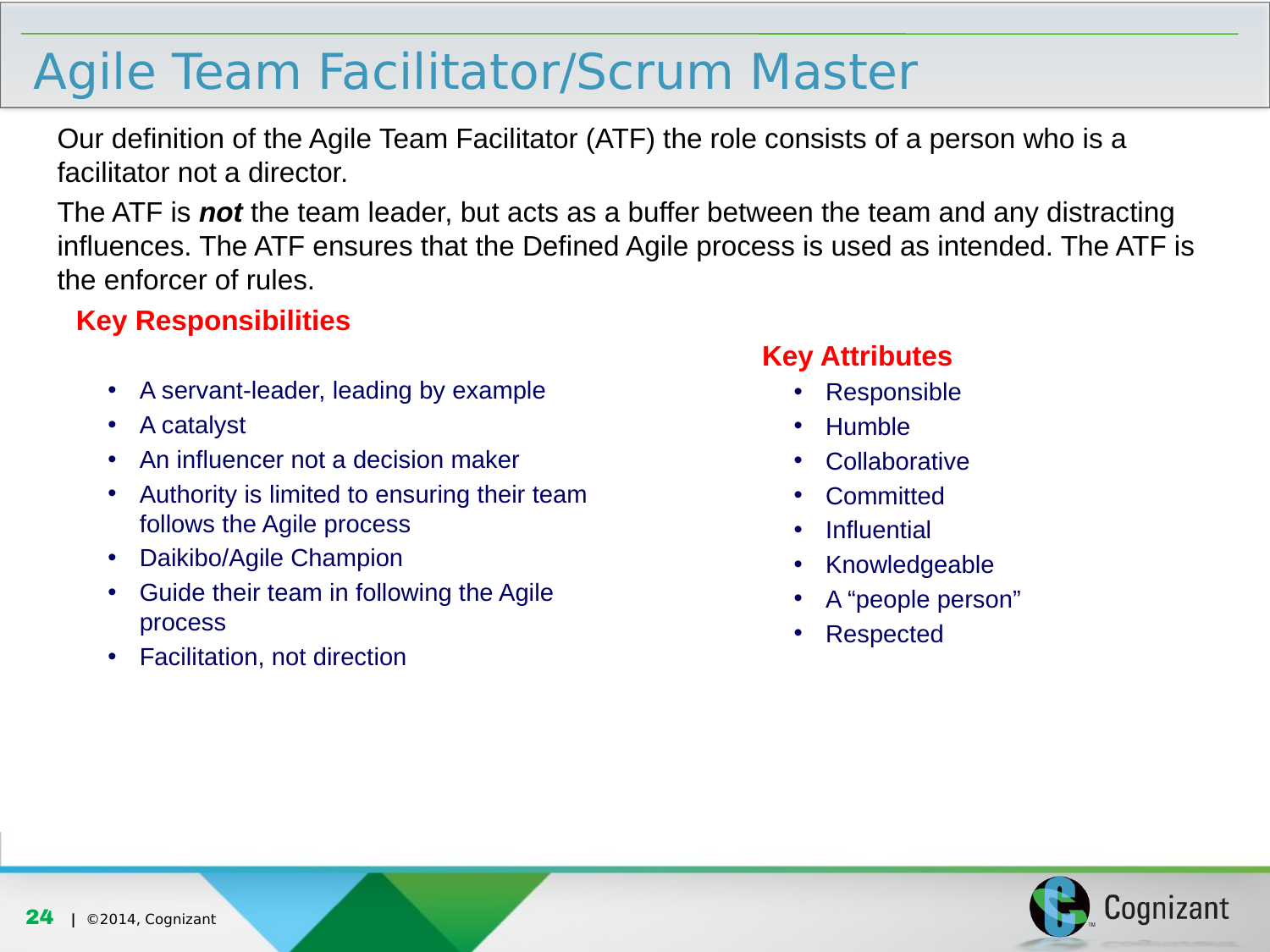

# Agile Team Facilitator/Scrum Master
Our definition of the Agile Team Facilitator (ATF) the role consists of a person who is a facilitator not a director.
The ATF is not the team leader, but acts as a buffer between the team and any distracting influences. The ATF ensures that the Defined Agile process is used as intended. The ATF is the enforcer of rules.
Key Responsibilities
A servant-leader, leading by example
A catalyst
An influencer not a decision maker
Authority is limited to ensuring their team follows the Agile process
Daikibo/Agile Champion
Guide their team in following the Agile process
Facilitation, not direction

   	Key Attributes
Responsible
Humble
Collaborative
Committed
Influential
Knowledgeable
A “people person”
Respected

24